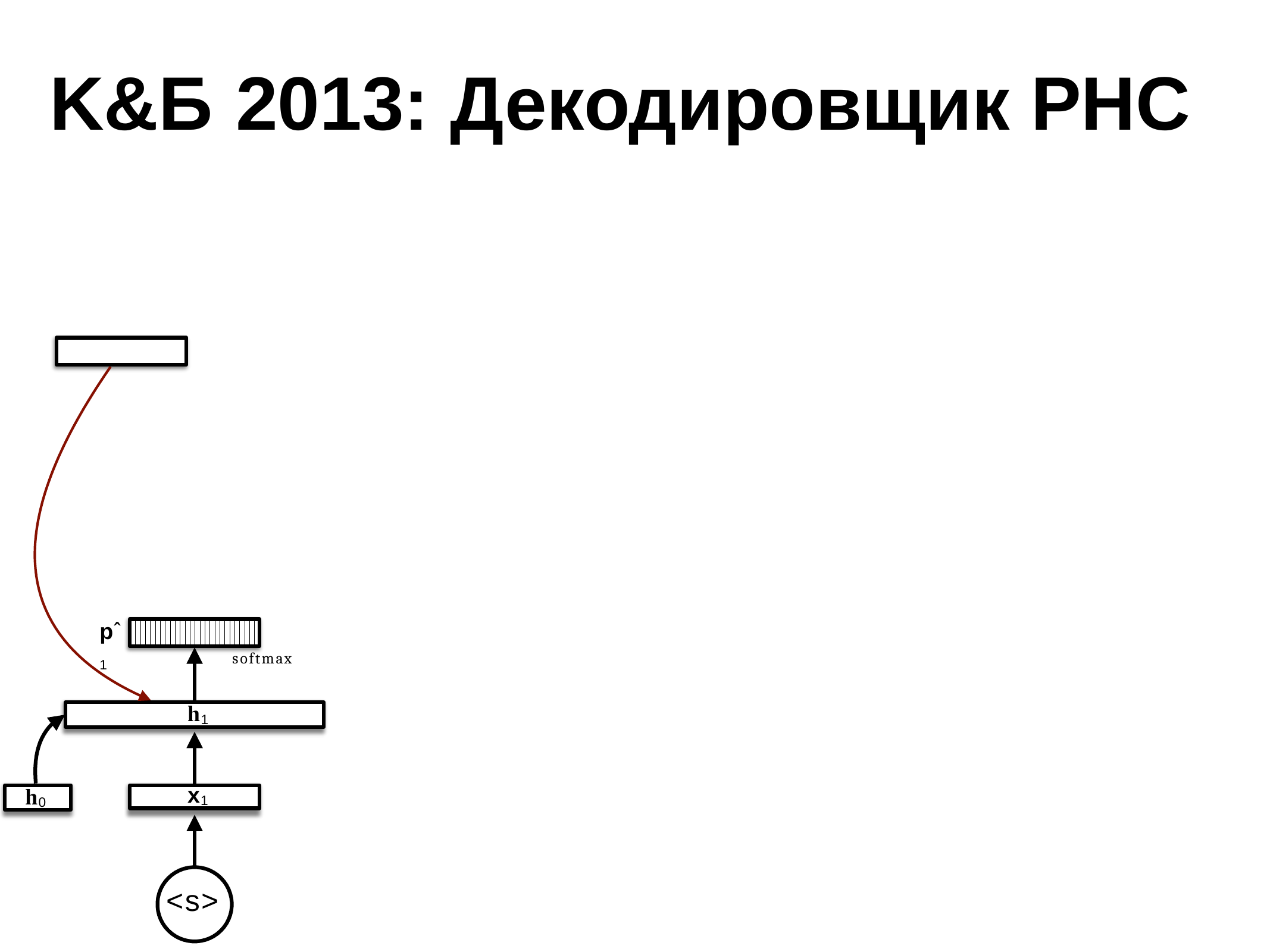

# K&Б	2013: Декодировщик РНС

pˆ1

softmax

h1

h0
x1

<s>